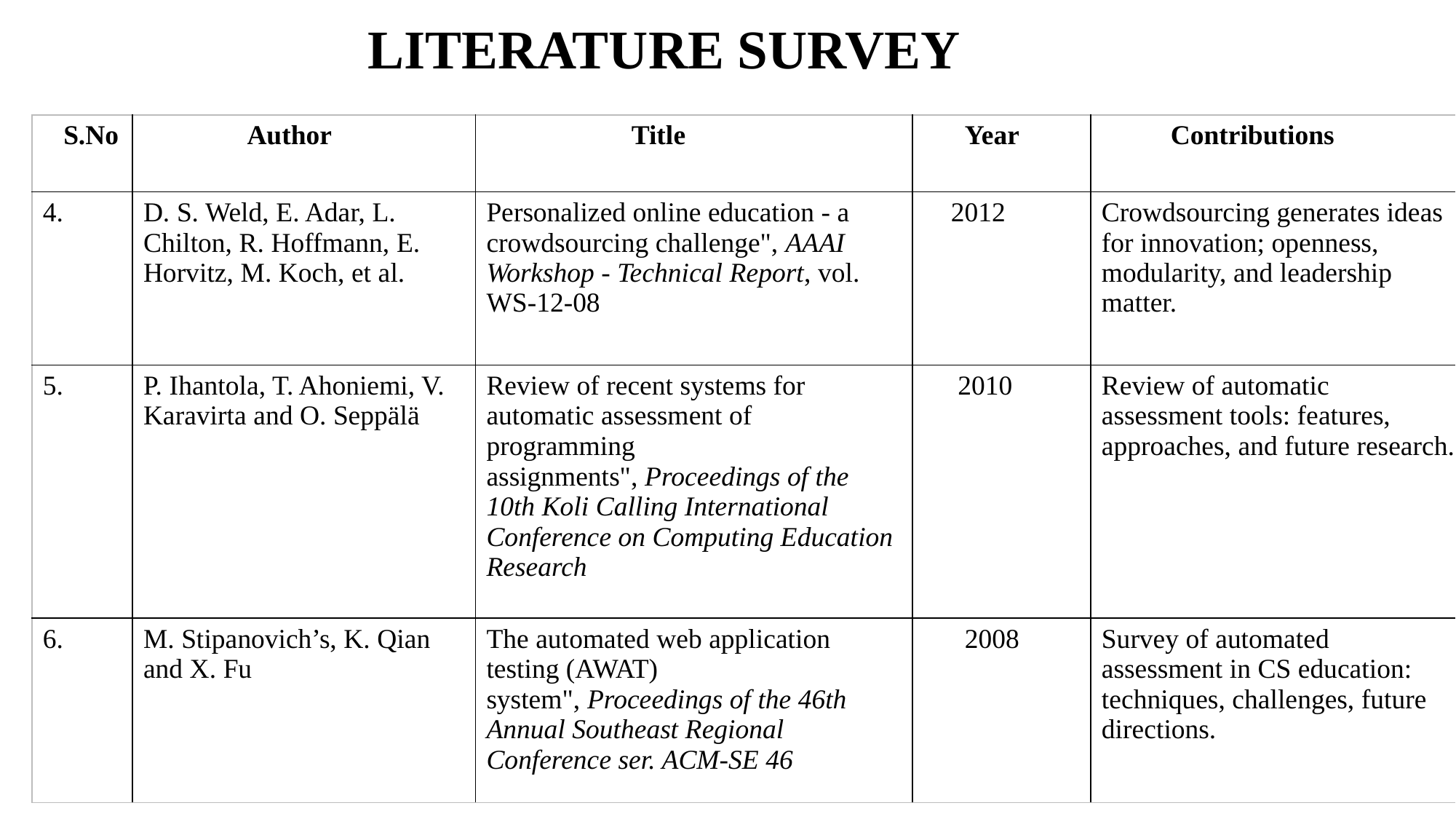

# LITERATURE SURVEY
| S.No | Author | Title | Year | Contributions |
| --- | --- | --- | --- | --- |
| 4. | D. S. Weld, E. Adar, L. Chilton, R. Hoffmann, E. Horvitz, M. Koch, et al. | Personalized online education - a crowdsourcing challenge", AAAI Workshop - Technical Report, vol. WS-12-08 | 2012 | Crowdsourcing generates ideas for innovation; openness, modularity, and leadership matter. |
| 5. | P. Ihantola, T. Ahoniemi, V. Karavirta and O. Seppälä | Review of recent systems for automatic assessment of programming assignments", Proceedings of the 10th Koli Calling International Conference on Computing Education Research | 2010 | Review of automatic assessment tools: features, approaches, and future research. |
| 6. | M. Stipanovich’s, K. Qian and X. Fu | The automated web application testing (AWAT) system", Proceedings of the 46th Annual Southeast Regional Conference ser. ACM-SE 46 | 2008 | Survey of automated assessment in CS education: techniques, challenges, future directions. |